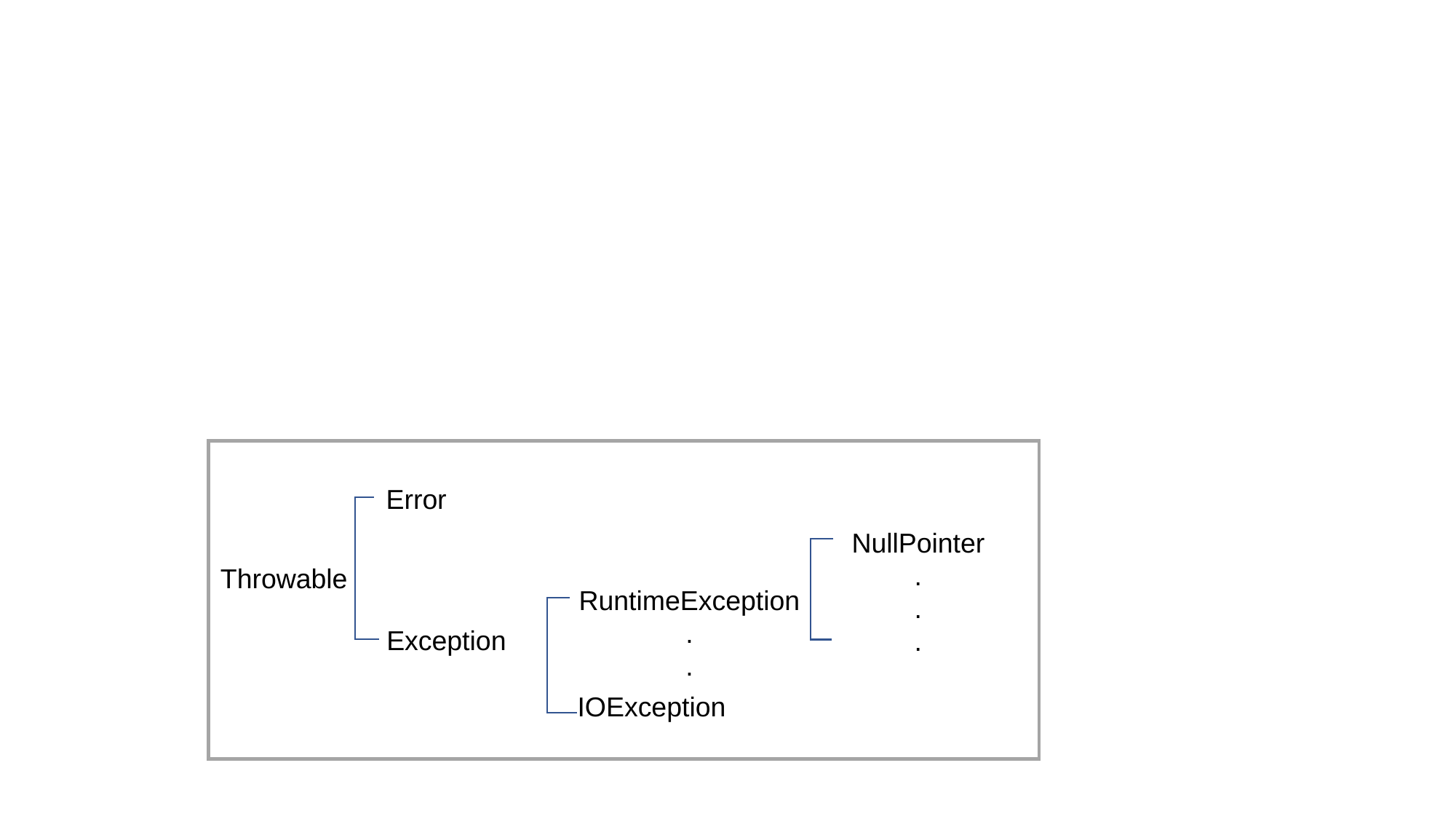

Error

NullPointer
.
.
.

Throwable
RuntimeException
.
.

Exception
IOException